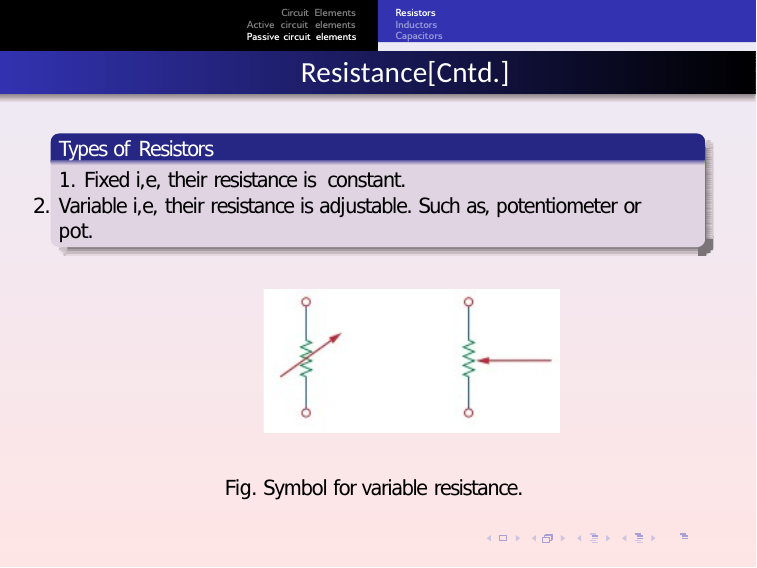

Resistors  Inductors  Capacitors
Circuit Elements  Active circuit elements  Passive circuit elements
Resistance[Cntd.]

Types of Resistors
Fixed i,e, their resistance is constant.
Variable i,e, their resistance is adjustable. Such as, potentiometer or  pot.

Fig. Symbol for variable resistance.